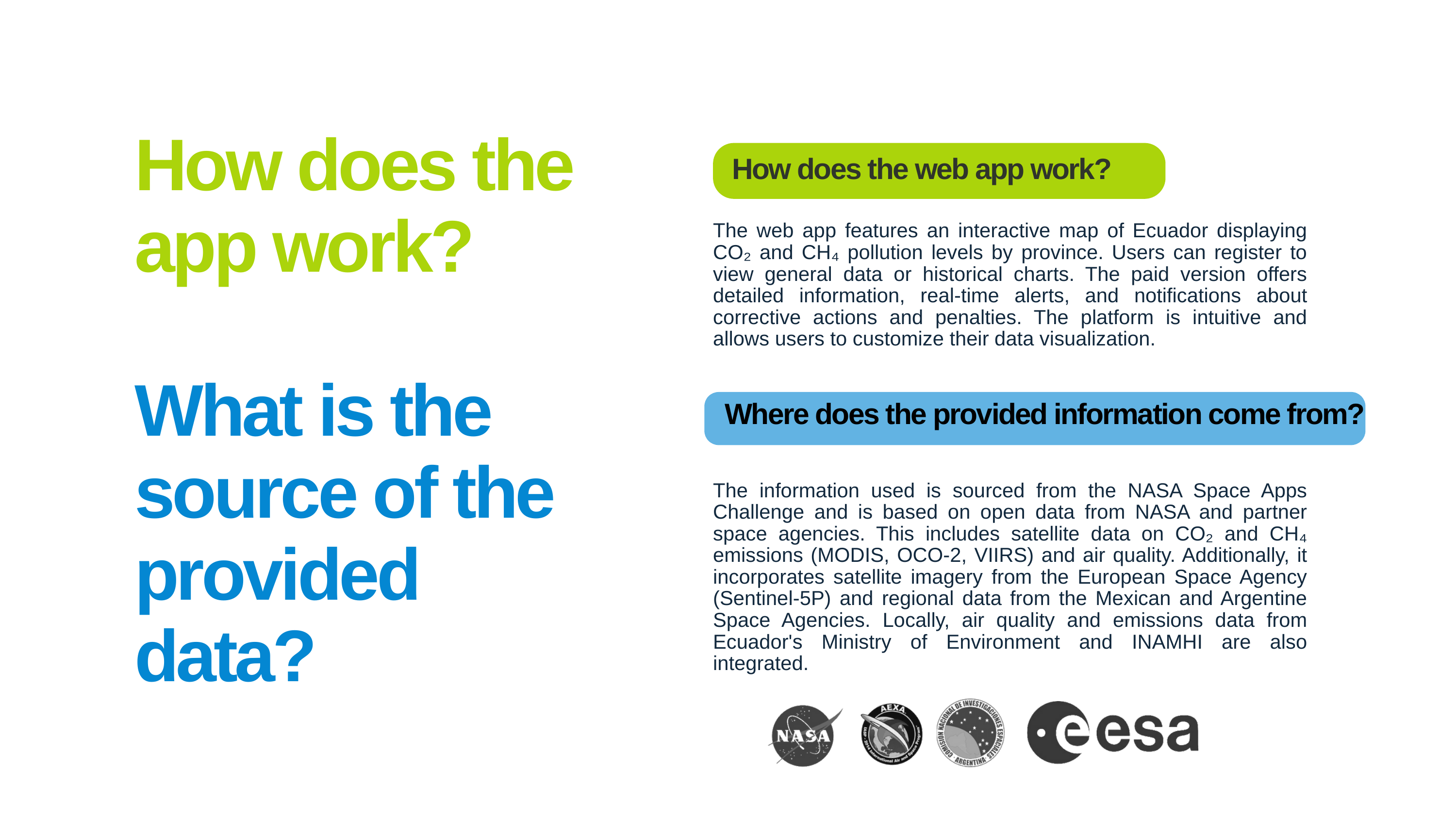

How does the app work?

What is the source of the provided data?

How does the web app work?

The web app features an interactive map of Ecuador displaying CO₂ and CH₄ pollution levels by province. Users can register to view general data or historical charts. The paid version offers detailed information, real-time alerts, and notifications about corrective actions and penalties. The platform is intuitive and allows users to customize their data visualization.

The information used is sourced from the NASA Space Apps Challenge and is based on open data from NASA and partner space agencies. This includes satellite data on CO₂ and CH₄ emissions (MODIS, OCO-2, VIIRS) and air quality. Additionally, it incorporates satellite imagery from the European Space Agency (Sentinel-5P) and regional data from the Mexican and Argentine Space Agencies. Locally, air quality and emissions data from Ecuador's Ministry of Environment and INAMHI are also integrated.

Where does the provided information come from?